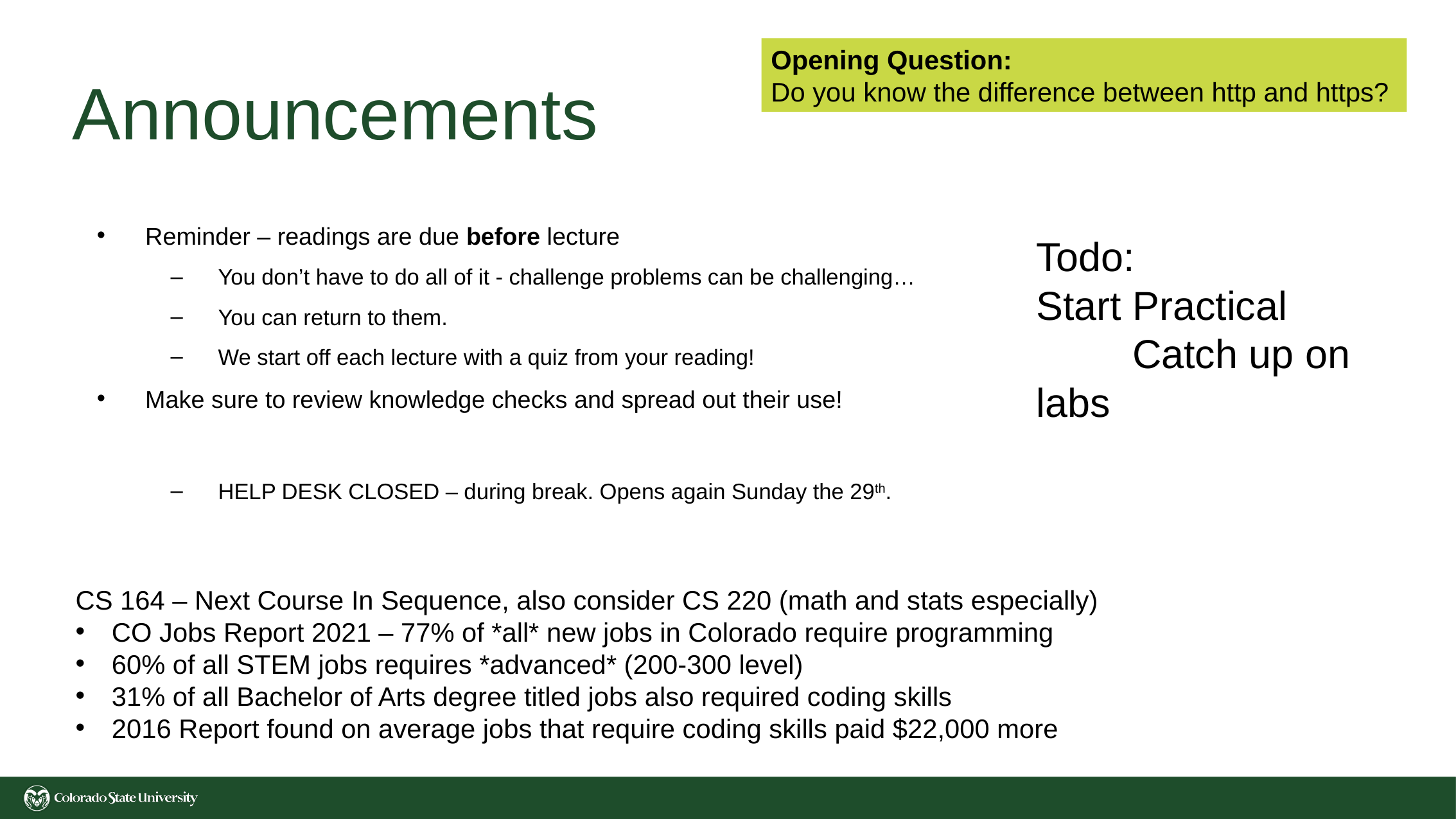

Opening Question:
Do you know the difference between http and https?
# Announcements

Reminder – readings are due before lecture
You don’t have to do all of it - challenge problems can be challenging…
You can return to them.
We start off each lecture with a quiz from your reading!
Make sure to review knowledge checks and spread out their use!

HELP DESK CLOSED – during break. Opens again Sunday the 29th.
Todo:
Start Practical
	Catch up on labs

CS 164 – Next Course In Sequence, also consider CS 220 (math and stats especially)
CO Jobs Report 2021 – 77% of *all* new jobs in Colorado require programming
60% of all STEM jobs requires *advanced* (200-300 level)
31% of all Bachelor of Arts degree titled jobs also required coding skills
2016 Report found on average jobs that require coding skills paid $22,000 more